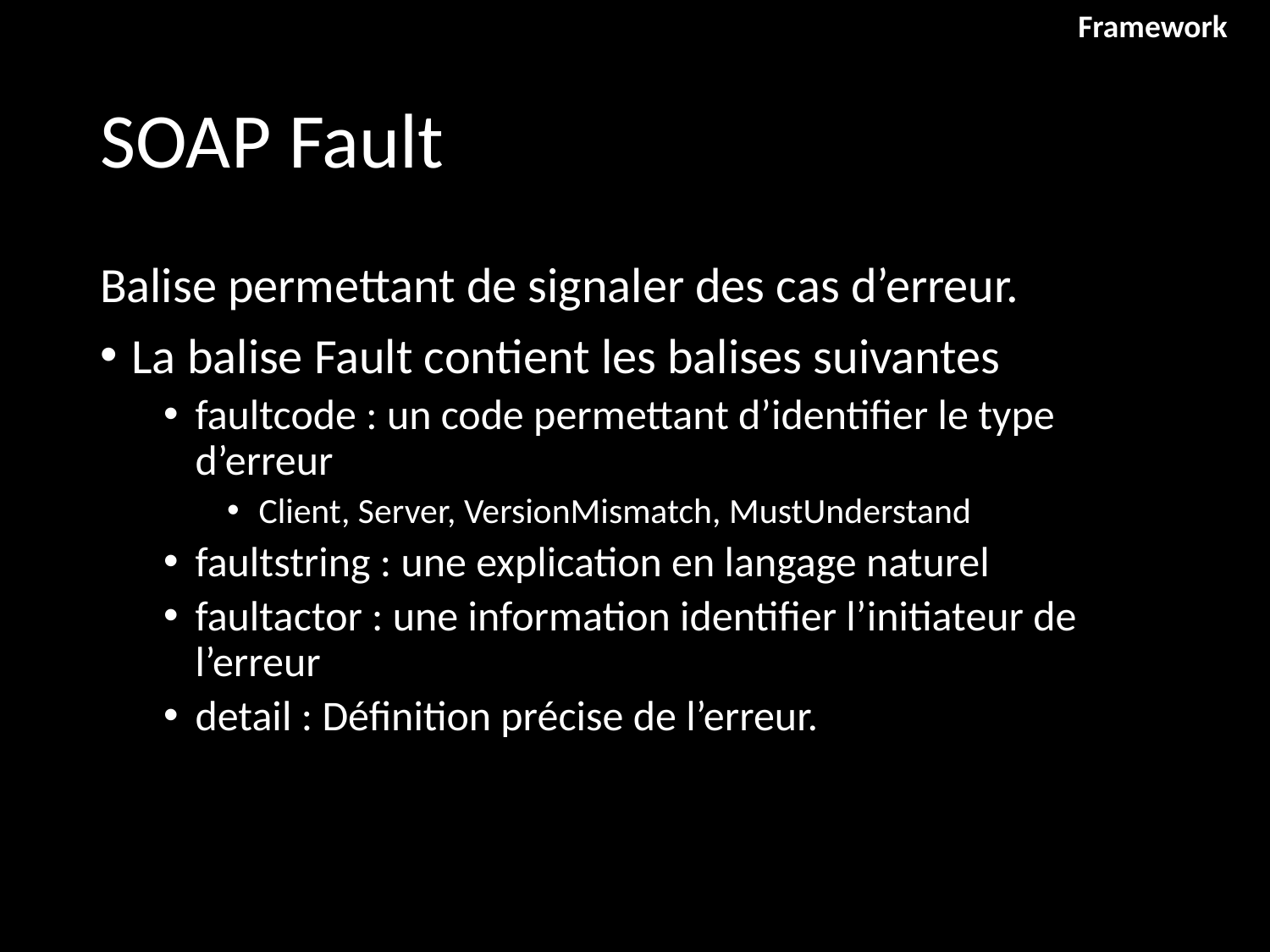

Framework
# SOAP Fault
Balise permettant de signaler des cas d’erreur.
La balise Fault contient les balises suivantes
faultcode : un code permettant d’identifier le type d’erreur
Client, Server, VersionMismatch, MustUnderstand
faultstring : une explication en langage naturel
faultactor : une information identifier l’initiateur de l’erreur
detail : Définition précise de l’erreur.